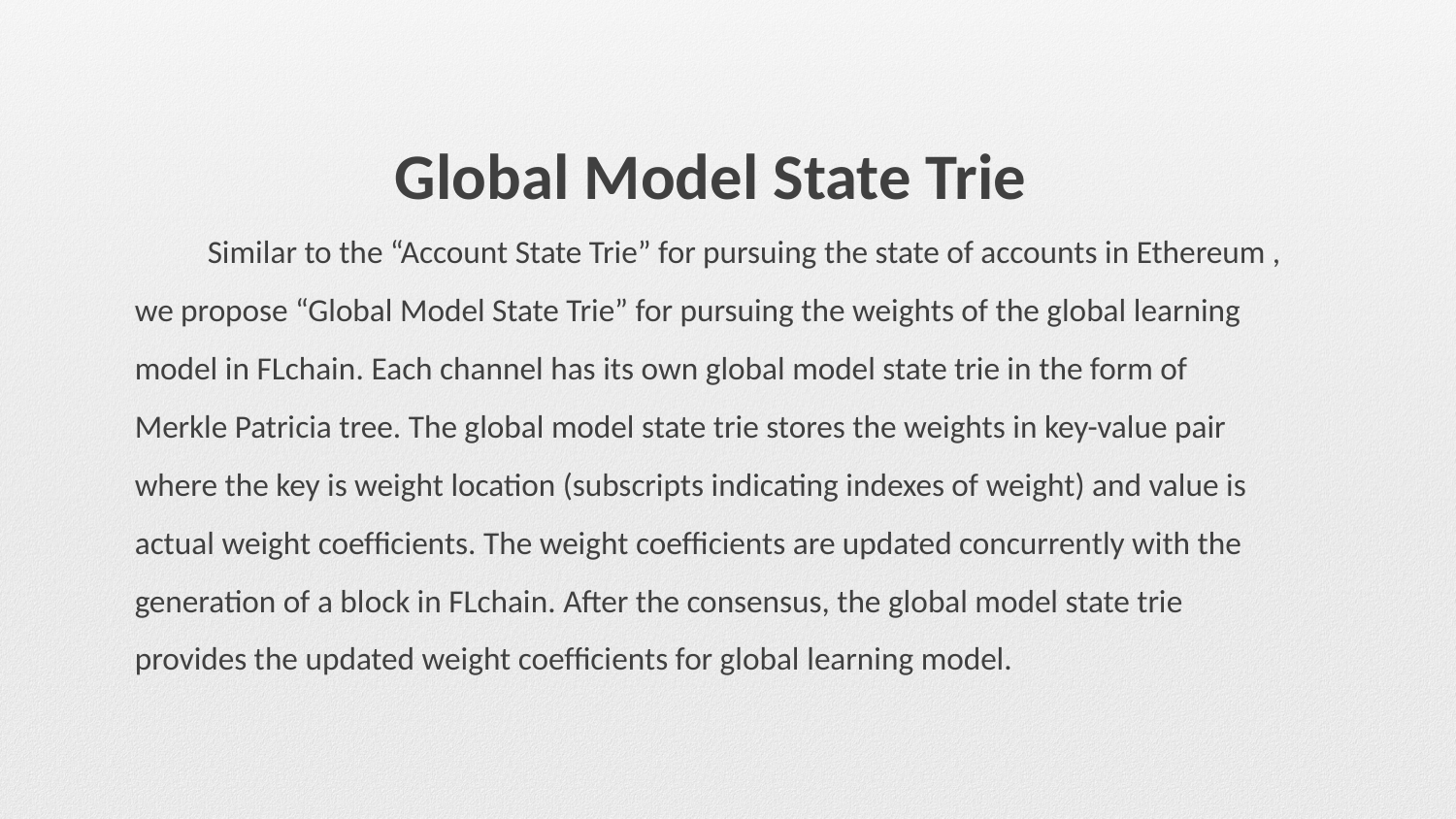

Global Model State Trie
Similar to the “Account State Trie” for pursuing the state of accounts in Ethereum , we propose “Global Model State Trie” for pursuing the weights of the global learning model in FLchain. Each channel has its own global model state trie in the form of Merkle Patricia tree. The global model state trie stores the weights in key-value pair where the key is weight location (subscripts indicating indexes of weight) and value is actual weight coefﬁcients. The weight coefﬁcients are updated concurrently with the generation of a block in FLchain. After the consensus, the global model state trie provides the updated weight coefﬁcients for global learning model.